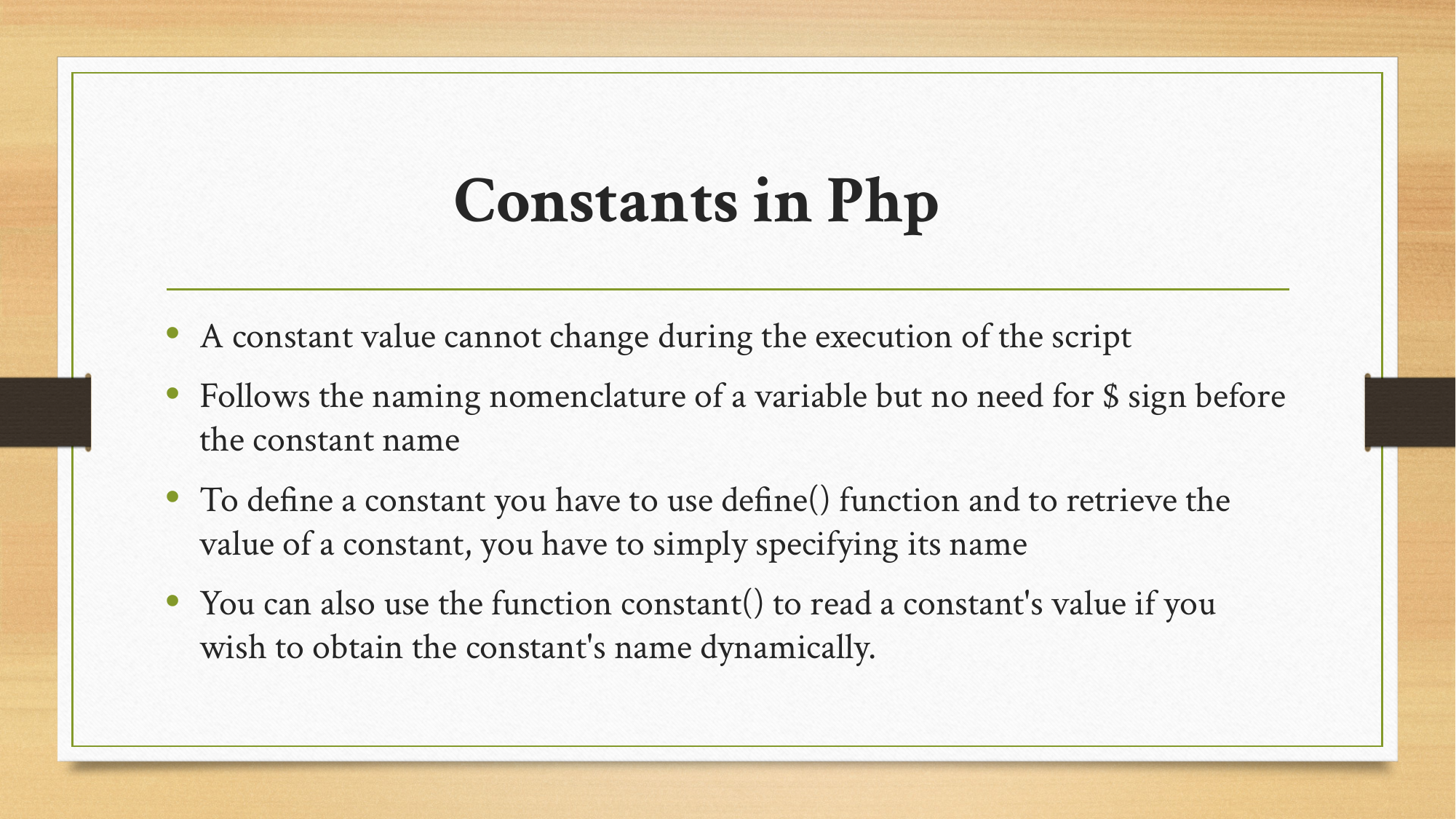

# Constants in Php
A constant value cannot change during the execution of the script
Follows the naming nomenclature of a variable but no need for $ sign before the constant name
To define a constant you have to use define() function and to retrieve the value of a constant, you have to simply specifying its name
You can also use the function constant() to read a constant's value if you wish to obtain the constant's name dynamically.